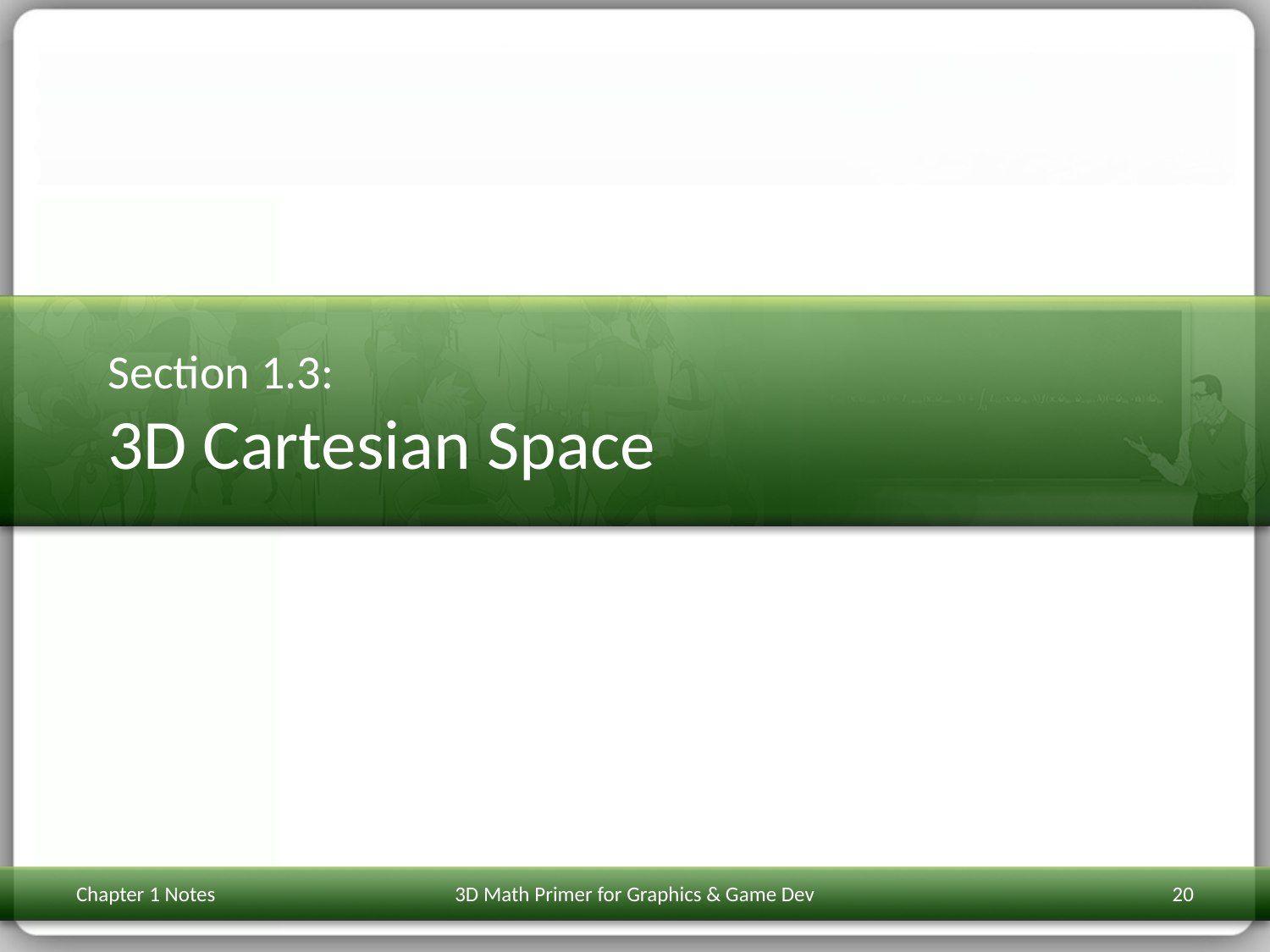

# Section 1.3: 3D Cartesian Space
Chapter 1 Notes
3D Math Primer for Graphics & Game Dev
20